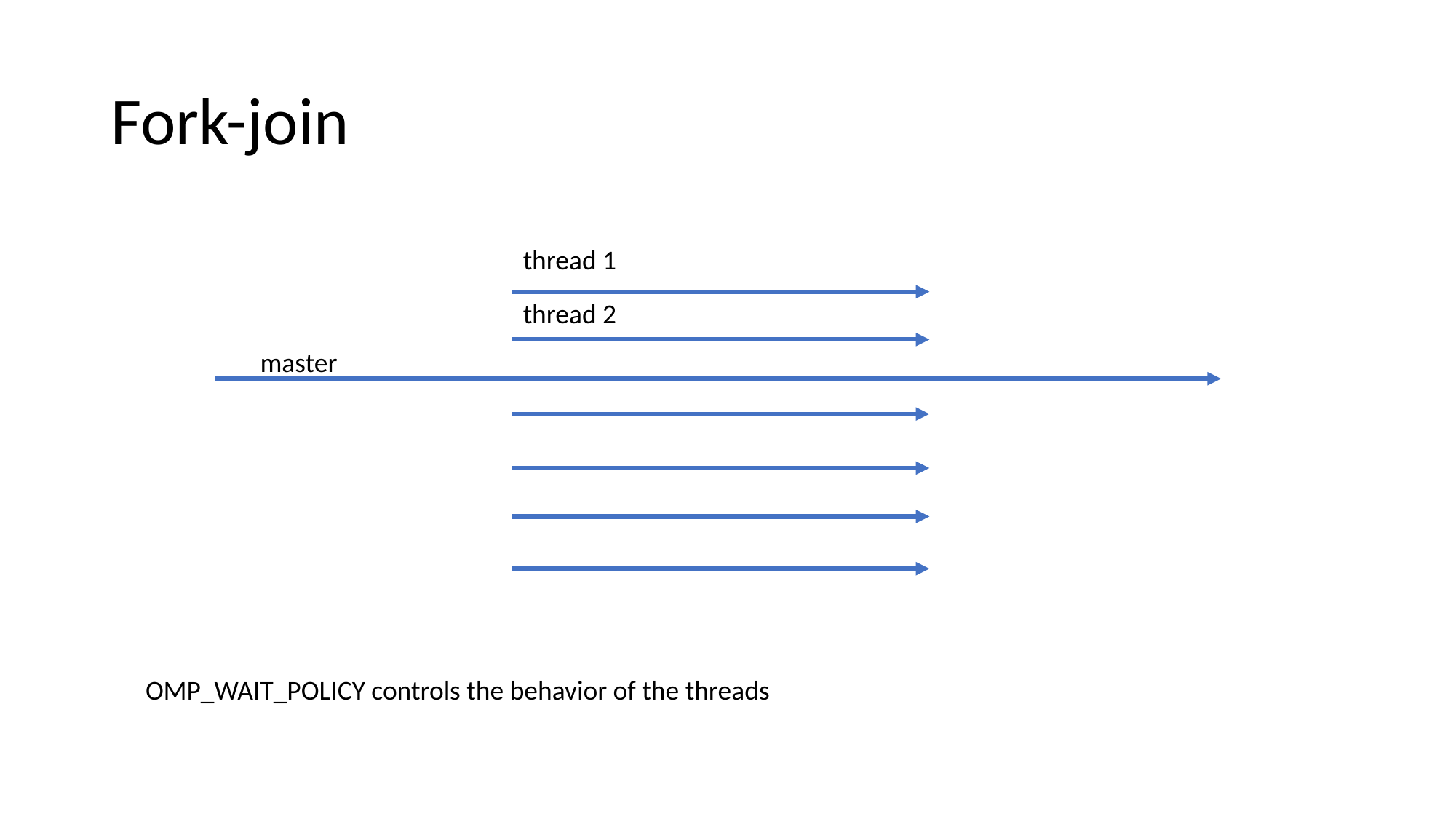

# Fork-join

thread 1
thread 2
master
OMP_WAIT_POLICY controls the behavior of the threads